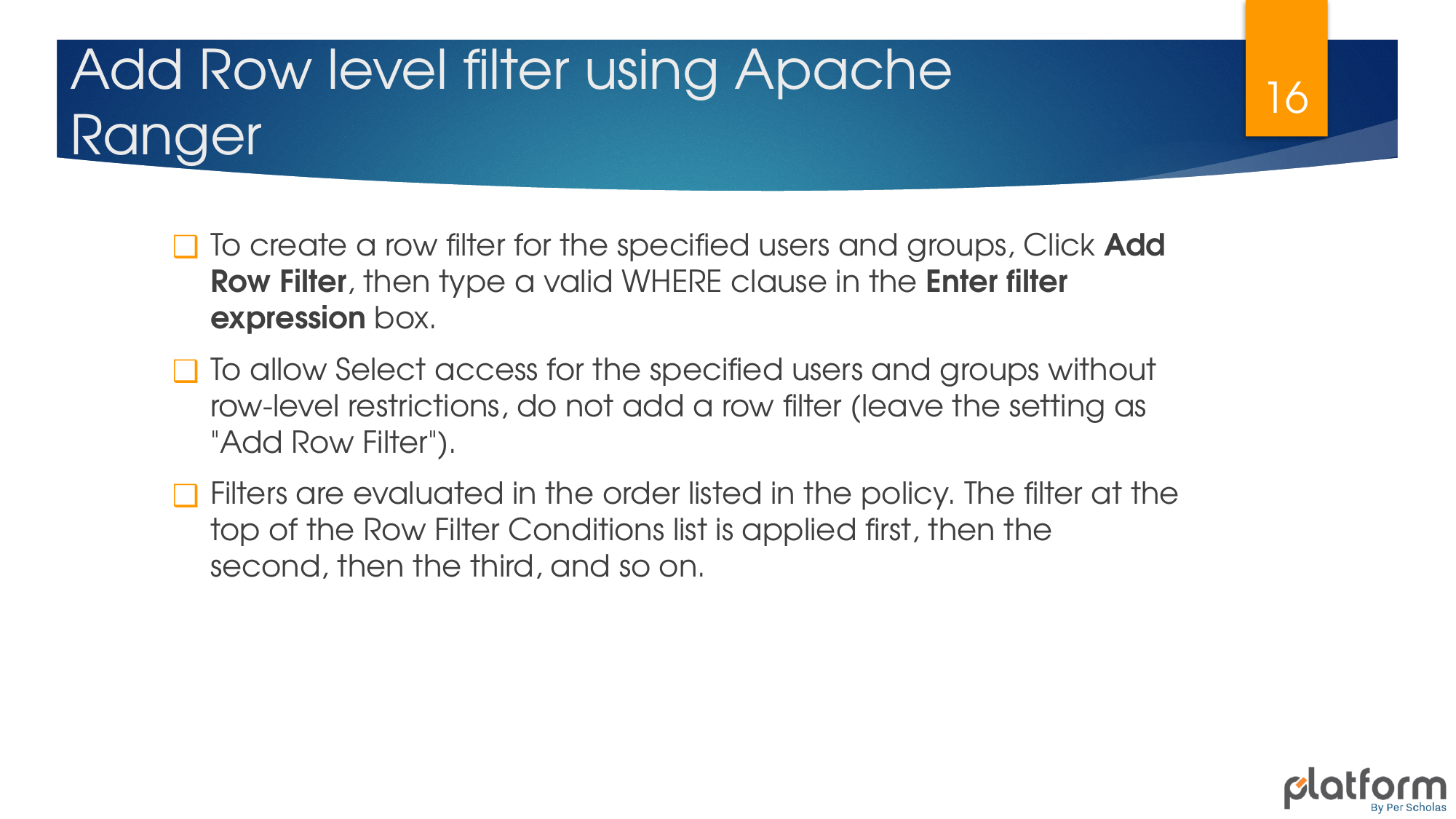

16
# Add Row level filter using Apache Ranger
To create a row filter for the specified users and groups, Click Add Row Filter, then type a valid WHERE clause in the Enter filter expression box.
To allow Select access for the specified users and groups without row-level restrictions, do not add a row filter (leave the setting as "Add Row Filter").
Filters are evaluated in the order listed in the policy. The filter at the top of the Row Filter Conditions list is applied first, then the second, then the third, and so on.